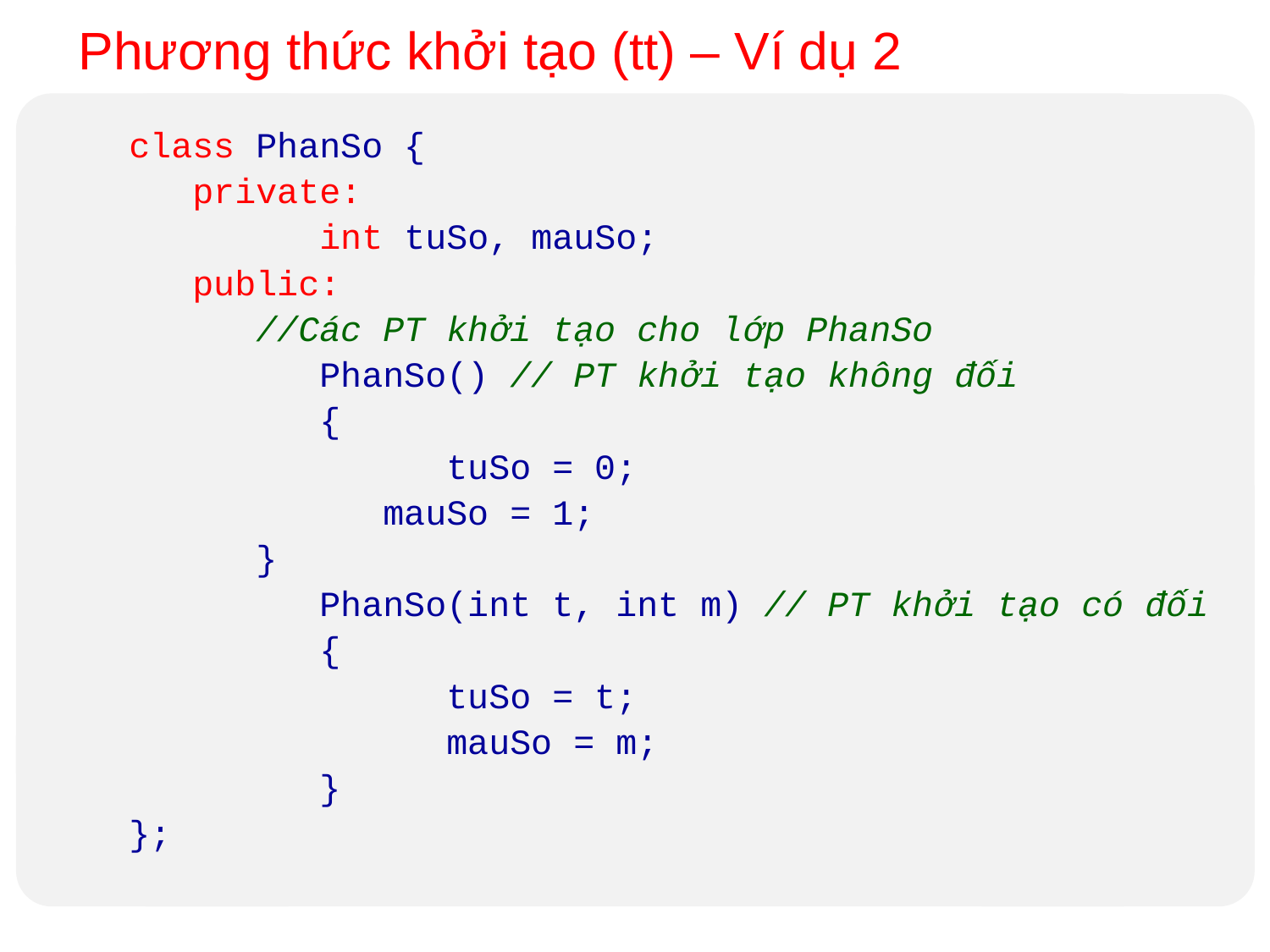

Phương thức khởi tạo (tt) – Ví dụ 2

class PhanSo {
private:
	int tuSo, mauSo;
public:
//Các PT khởi tạo cho lớp PhanSo
	PhanSo() // PT khởi tạo không đối
	{
		tuSo = 0;
		mauSo = 1;
	}
	PhanSo(int t, int m) // PT khởi tạo có đối
	{
		tuSo = t;
		mauSo = m;
	}
};
Design by Minh An